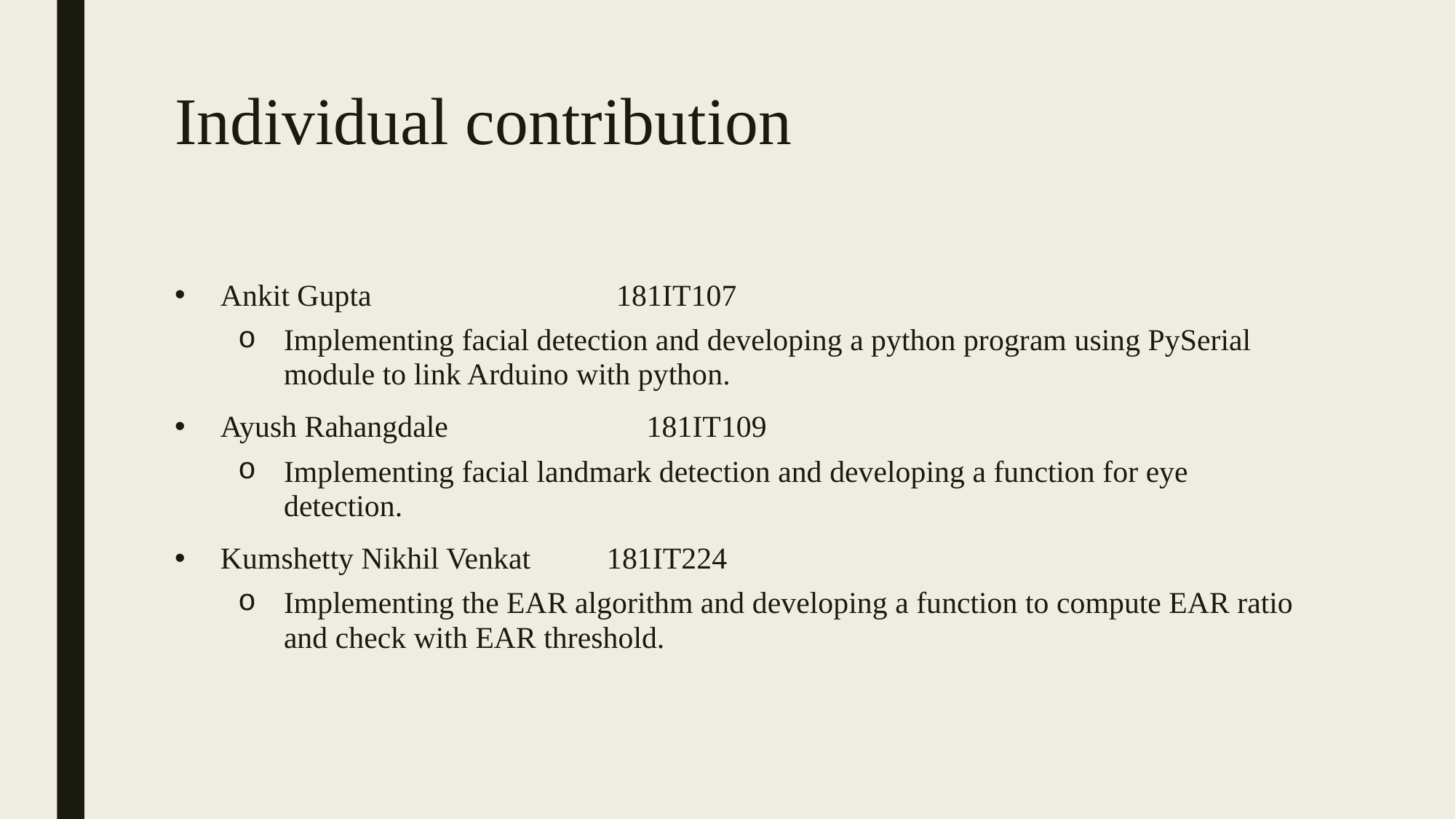

# Individual contribution
Ankit Gupta		         181IT107
Implementing facial detection and developing a python program using PySerial module to link Arduino with python.
Ayush Rahangdale                          181IT109
Implementing facial landmark detection and developing a function for eye detection.
Kumshetty Nikhil Venkat          181IT224
Implementing the EAR algorithm and developing a function to compute EAR ratio and check with EAR threshold.